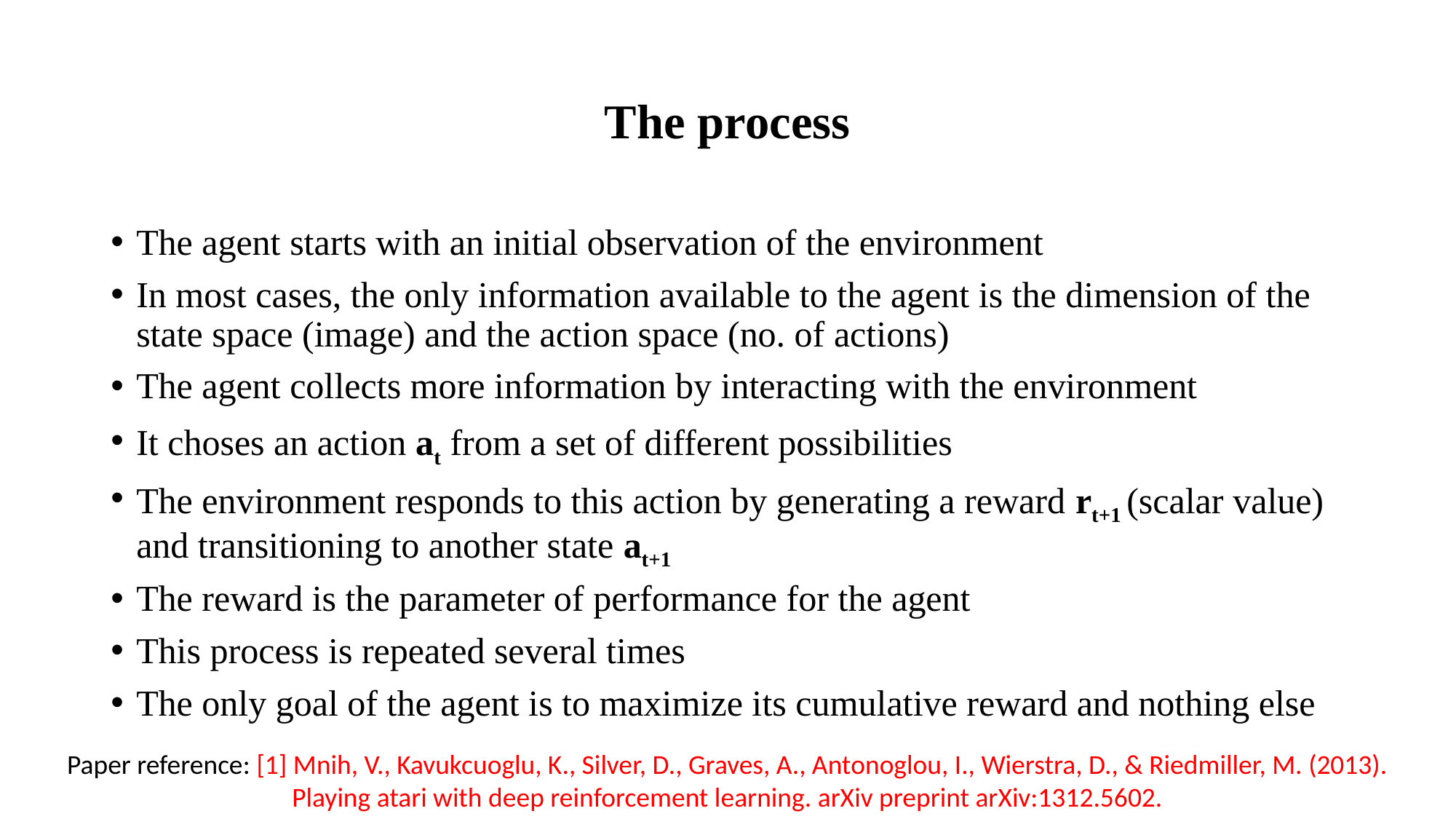

# The process
The agent starts with an initial observation of the environment
In most cases, the only information available to the agent is the dimension of the state space (image) and the action space (no. of actions)
The agent collects more information by interacting with the environment
It choses an action at from a set of different possibilities
The environment responds to this action by generating a reward rt+1 (scalar value) and transitioning to another state at+1
The reward is the parameter of performance for the agent
This process is repeated several times
The only goal of the agent is to maximize its cumulative reward and nothing else

Paper reference: [1] Mnih, V., Kavukcuoglu, K., Silver, D., Graves, A., Antonoglou, I., Wierstra, D., & Riedmiller, M. (2013). Playing atari with deep reinforcement learning. arXiv preprint arXiv:1312.5602.